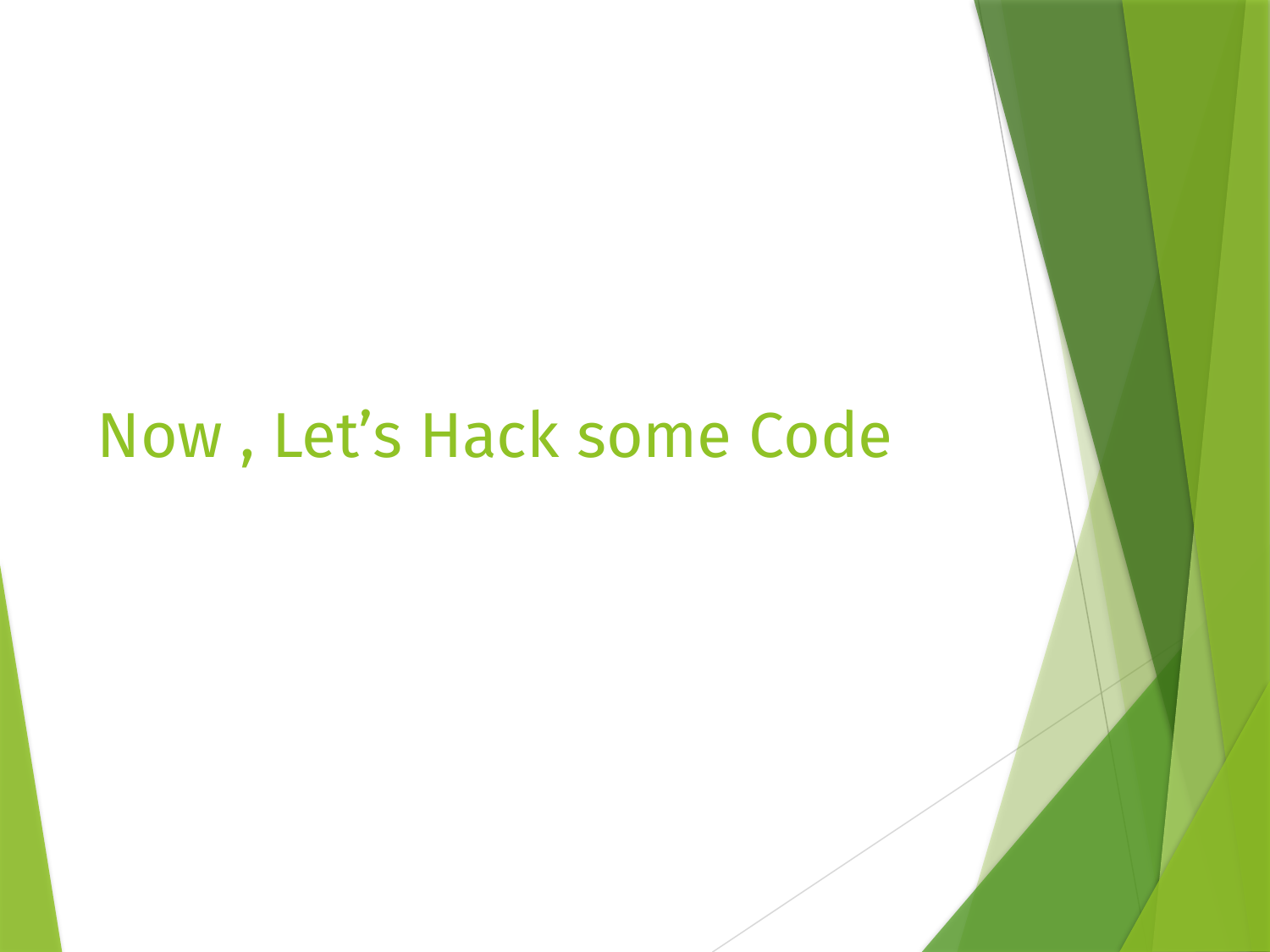

# Now , Let’s Hack some Code